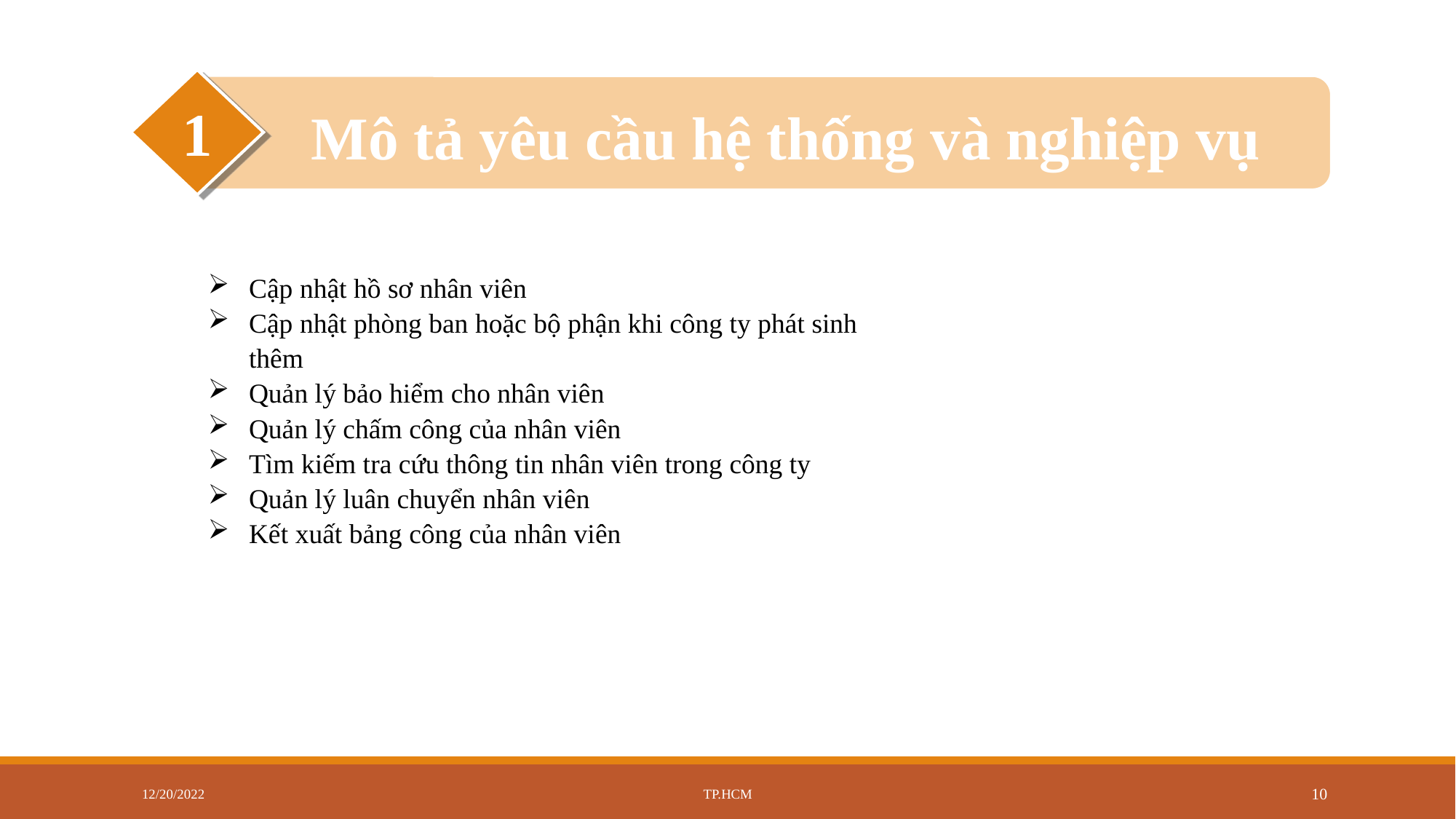

1
Mô tả yêu cầu hệ thống và nghiệp vụ
Cập nhật hồ sơ nhân viên
Cập nhật phòng ban hoặc bộ phận khi công ty phát sinh thêm
Quản lý bảo hiểm cho nhân viên
Quản lý chấm công của nhân viên
Tìm kiếm tra cứu thông tin nhân viên trong công ty
Quản lý luân chuyển nhân viên
Kết xuất bảng công của nhân viên
12/20/2022
TP.HCM
10